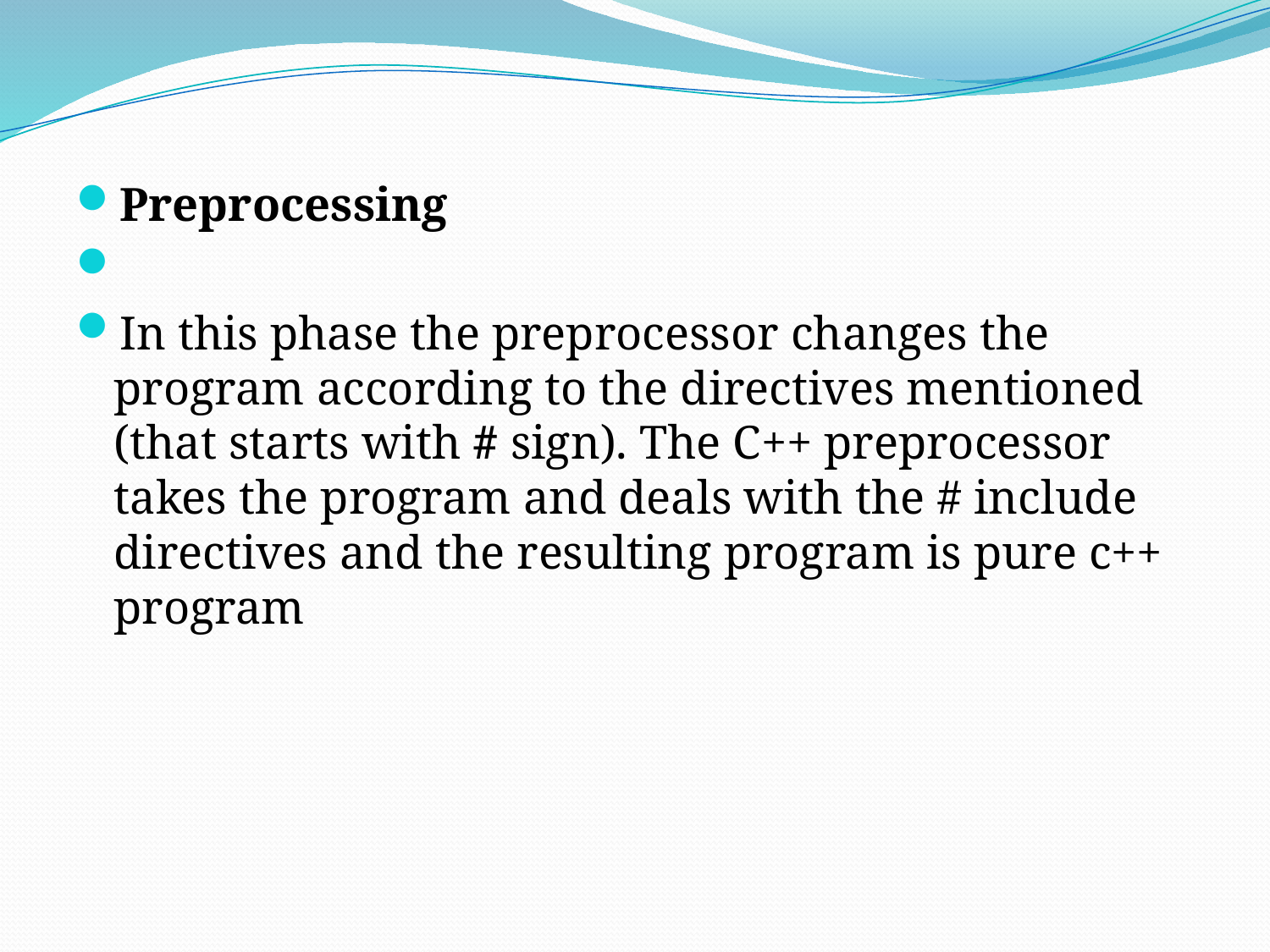

Preprocessing

In this phase the preprocessor changes the program according to the directives mentioned (that starts with # sign). The C++ preprocessor takes the program and deals with the # include directives and the resulting program is pure c++ program